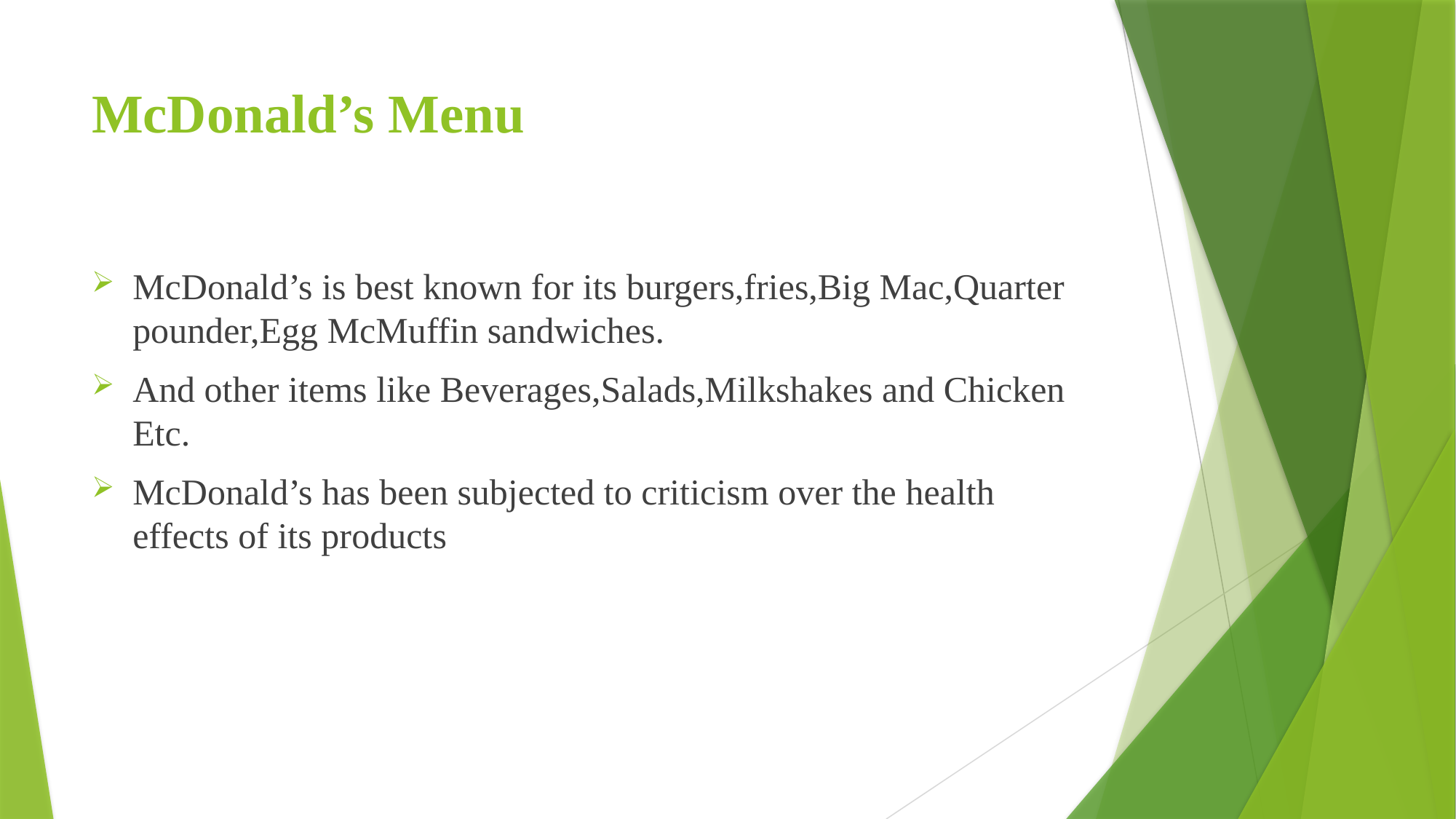

# McDonald’s Menu
McDonald’s is best known for its burgers,fries,Big Mac,Quarter pounder,Egg McMuffin sandwiches.
And other items like Beverages,Salads,Milkshakes and Chicken Etc.
McDonald’s has been subjected to criticism over the health effects of its products